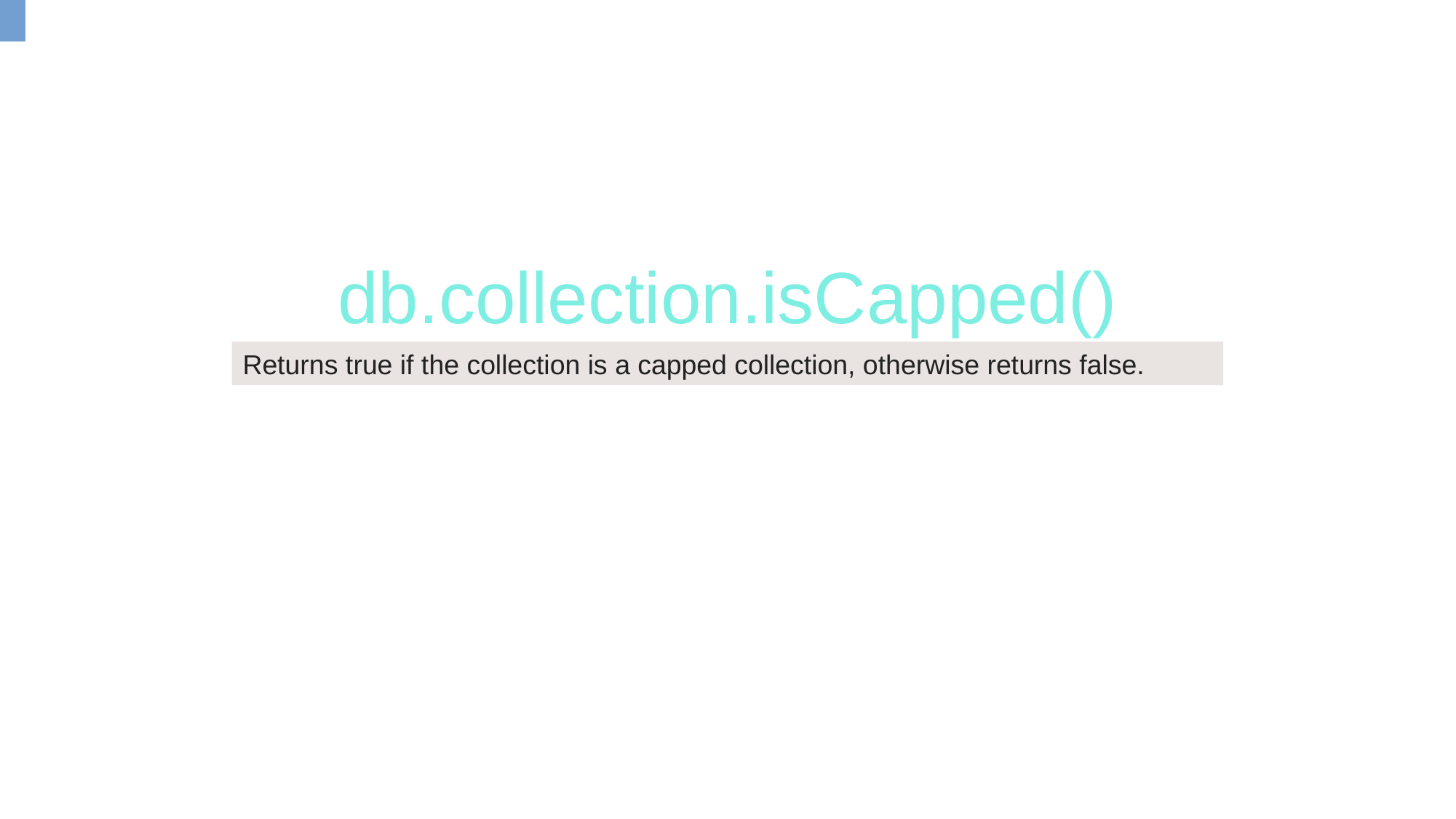

db.collection.isCapped()
Returns true if the collection is a capped collection, otherwise returns false.